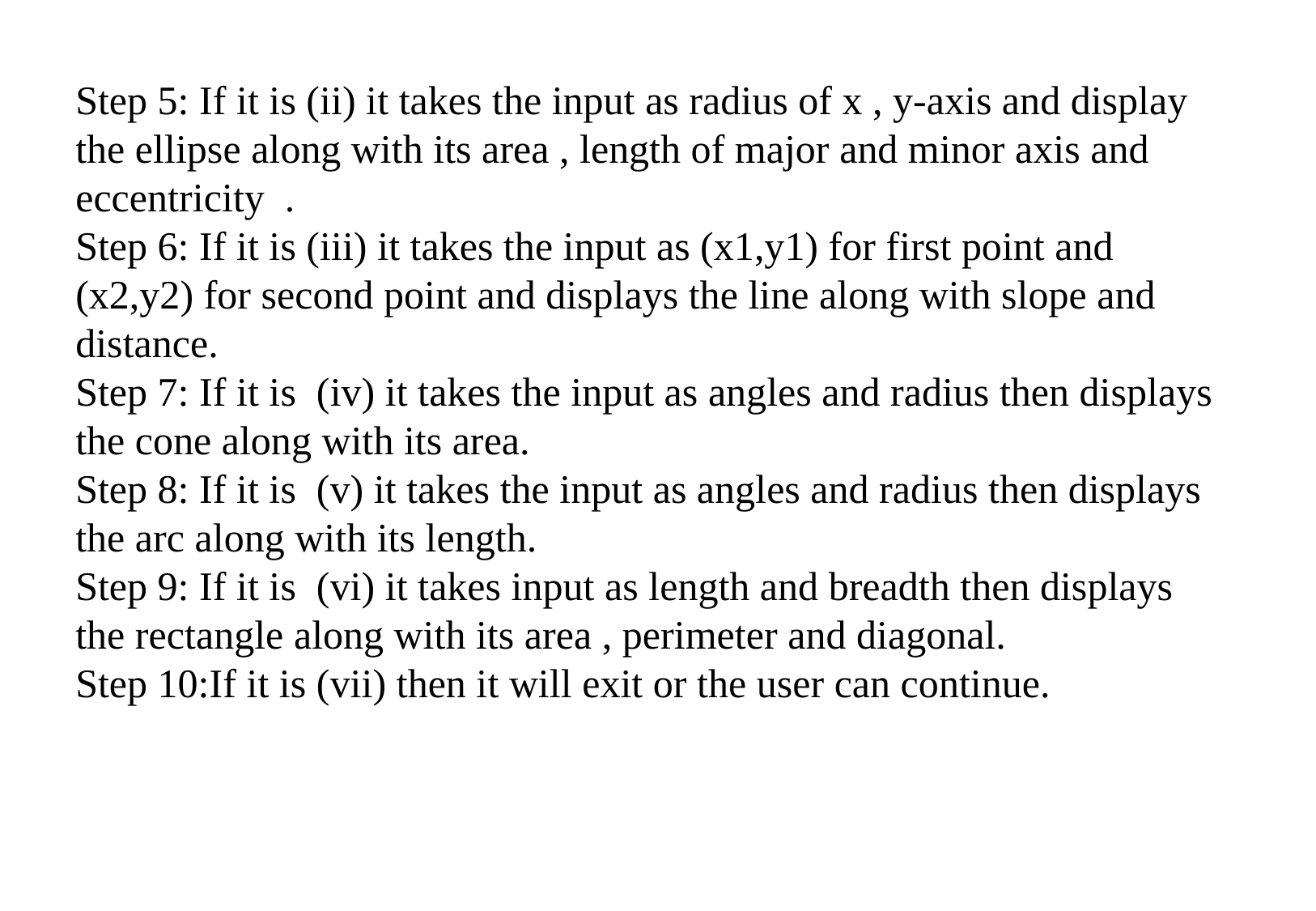

Step 5: If it is (ii) it takes the input as radius of x , y-axis and display the ellipse along with its area , length of major and minor axis and eccentricity  .
Step 6: If it is (iii) it takes the input as (x1,y1) for first point and (x2,y2) for second point and displays the line along with slope and distance.
Step 7: If it is  (iv) it takes the input as angles and radius then displays the cone along with its area.
Step 8: If it is  (v) it takes the input as angles and radius then displays the arc along with its length.
Step 9: If it is  (vi) it takes input as length and breadth then displays the rectangle along with its area , perimeter and diagonal.
Step 10:If it is (vii) then it will exit or the user can continue.